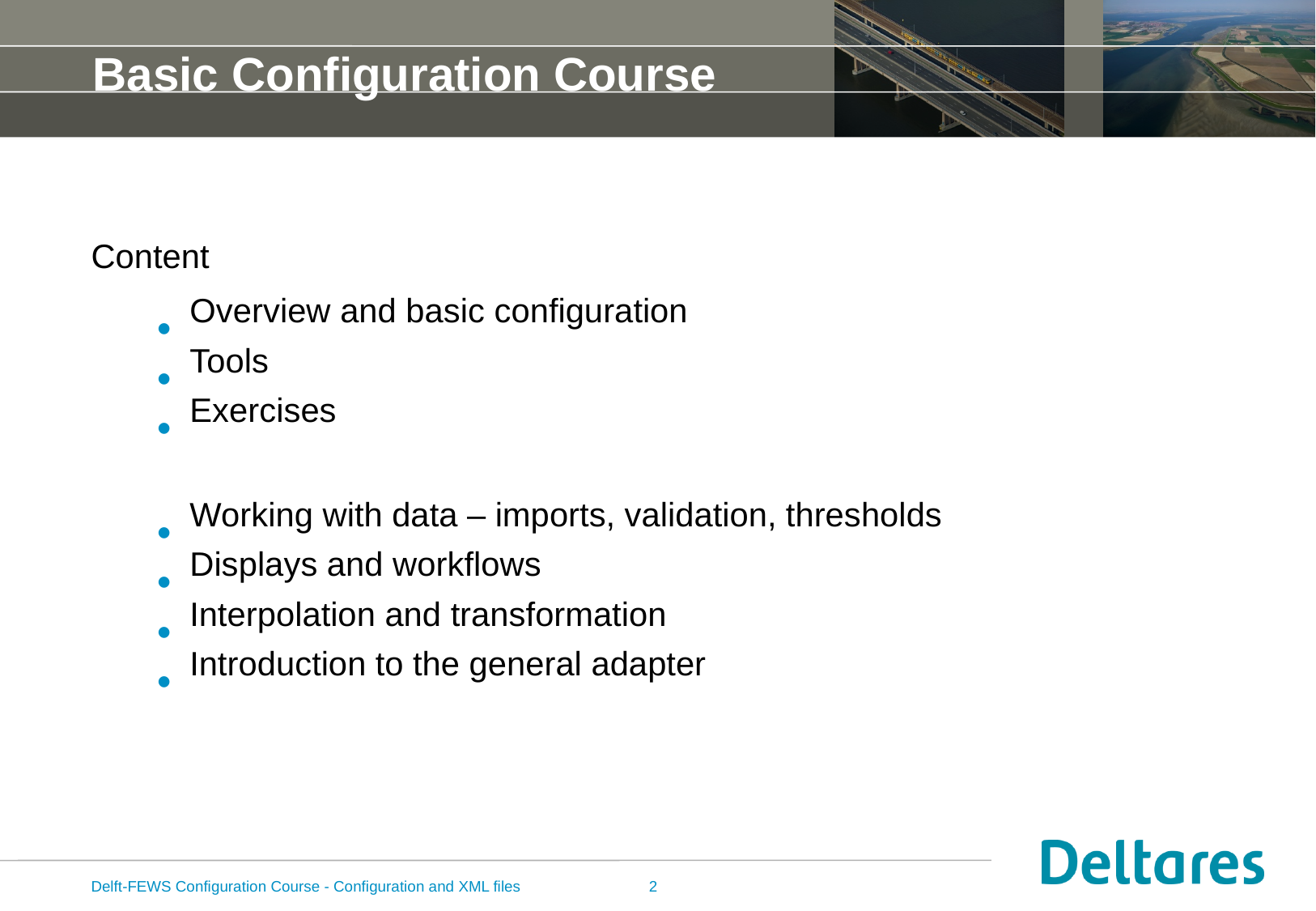

# Basic Configuration Course
Content
Overview and basic configuration
Tools
Exercises

Working with data – imports, validation, thresholds
Displays and workflows
Interpolation and transformation
Introduction to the general adapter

Delft-FEWS Configuration Course - Configuration and XML files
2